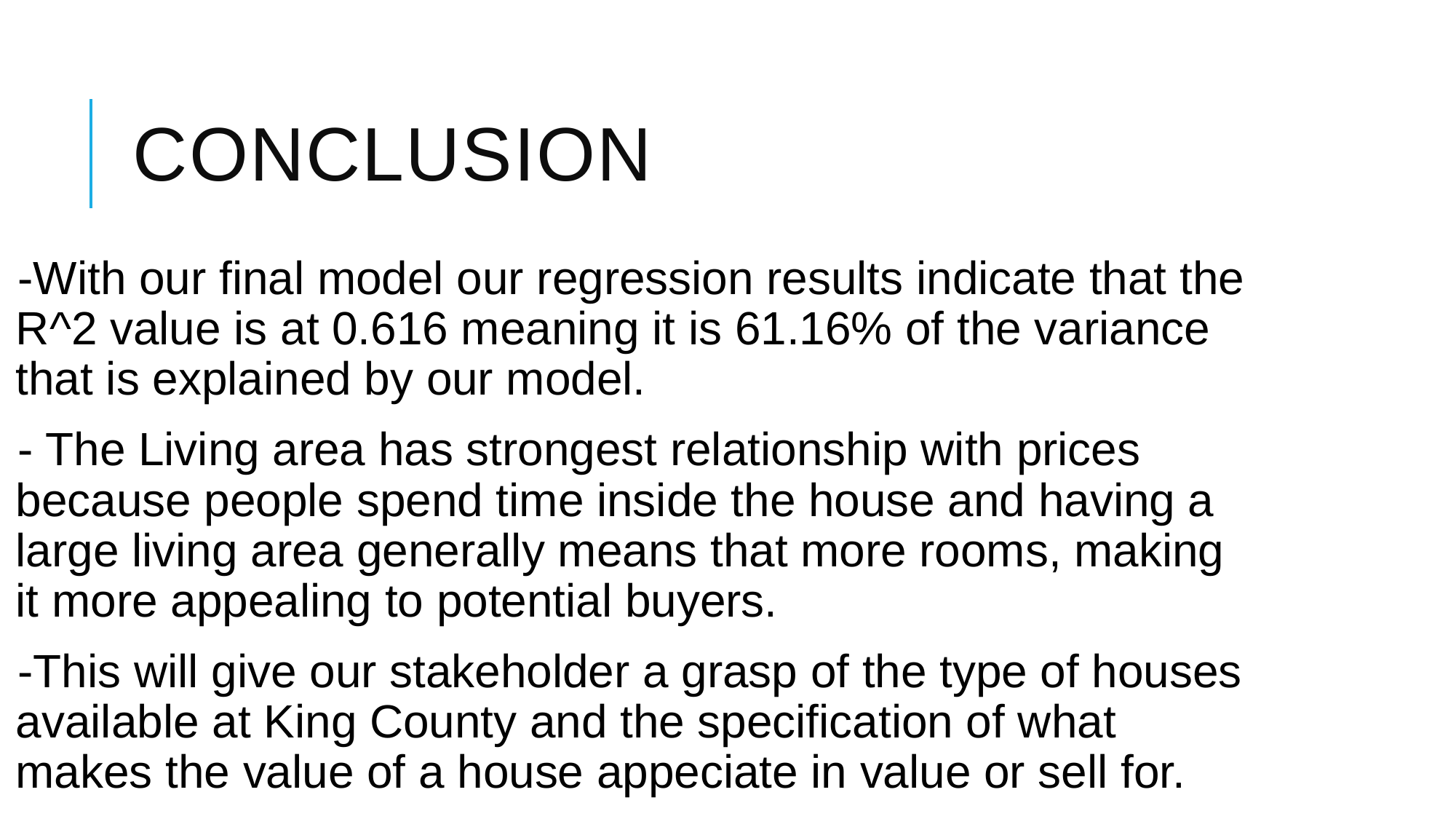

# Conclusion
-With our final model our regression results indicate that the R^2 value is at 0.616 meaning it is 61.16% of the variance that is explained by our model.
- The Living area has strongest relationship with prices because people spend time inside the house and having a large living area generally means that more rooms, making it more appealing to potential buyers.
-This will give our stakeholder a grasp of the type of houses available at King County and the specification of what makes the value of a house appeciate in value or sell for.